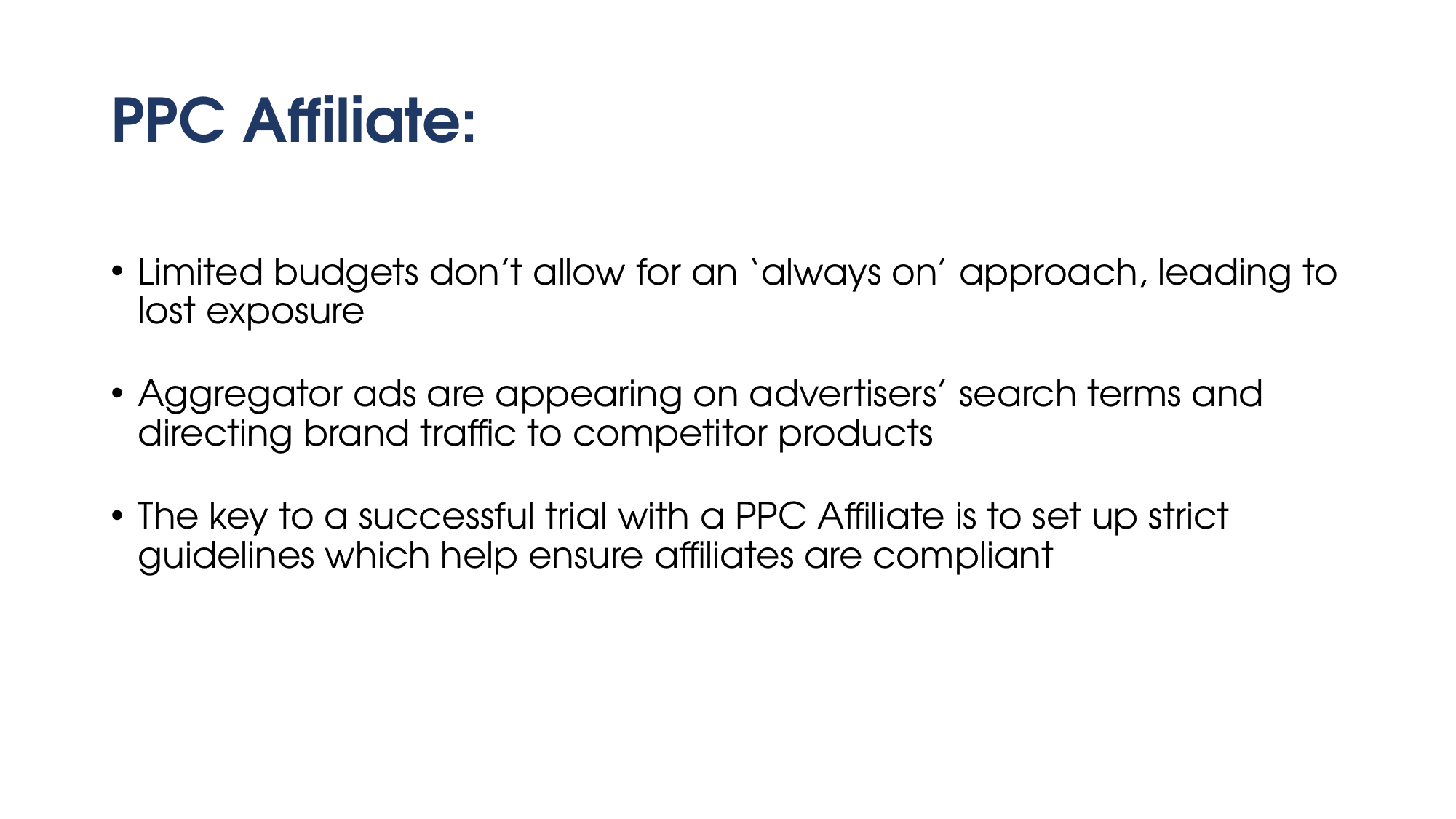

# PPC Affiliate:

Limited budgets don’t allow for an ‘always on’ approach, leading to lost exposure

Aggregator ads are appearing on advertisers’ search terms and directing brand traffic to competitor products

The key to a successful trial with a PPC Affiliate is to set up strict guidelines which help ensure affiliates are compliant